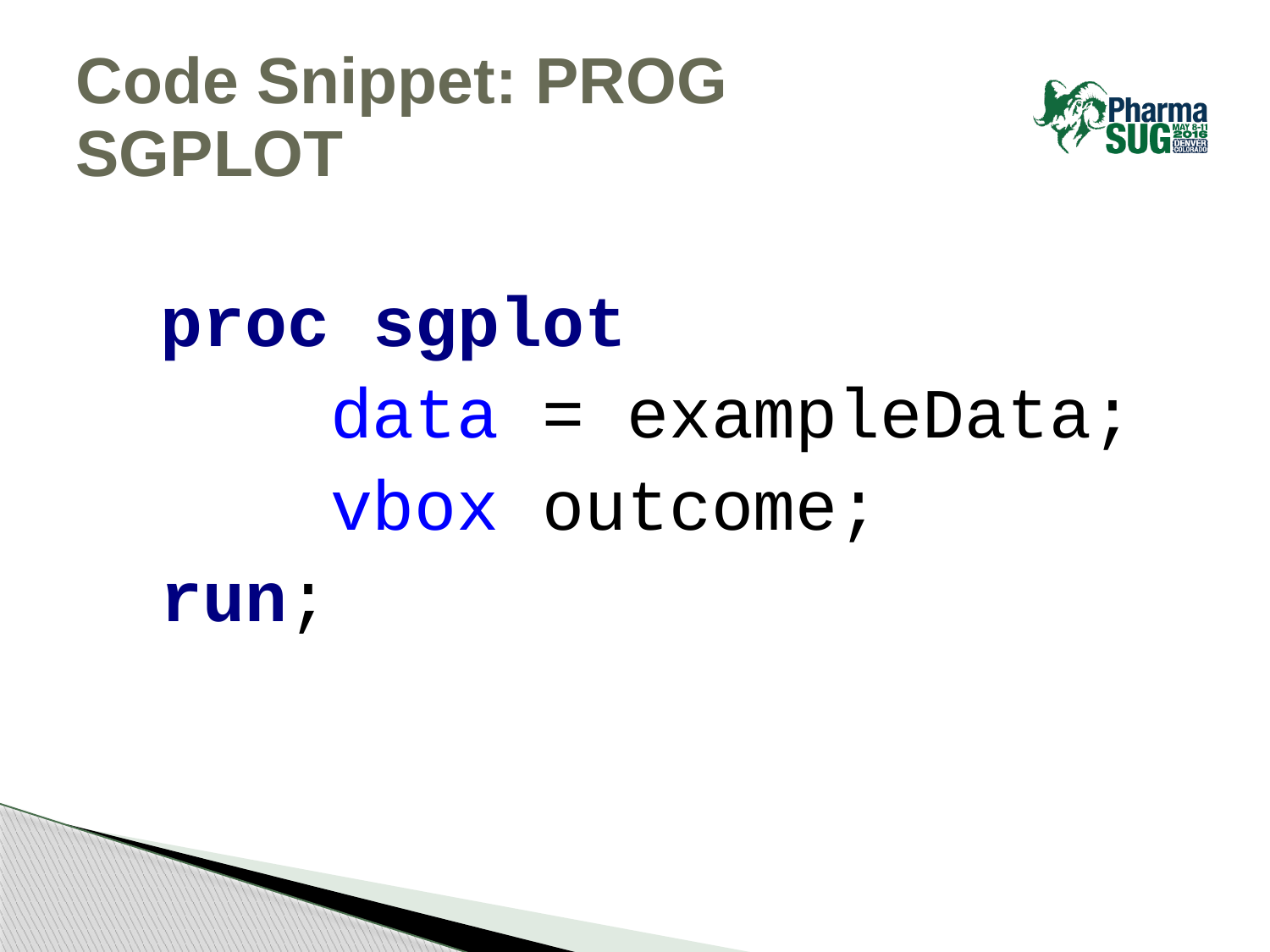

# Code Snippet: PROG SGPLOT

  proc sgplot
      data = exampleData;
      vbox outcome;
  run;